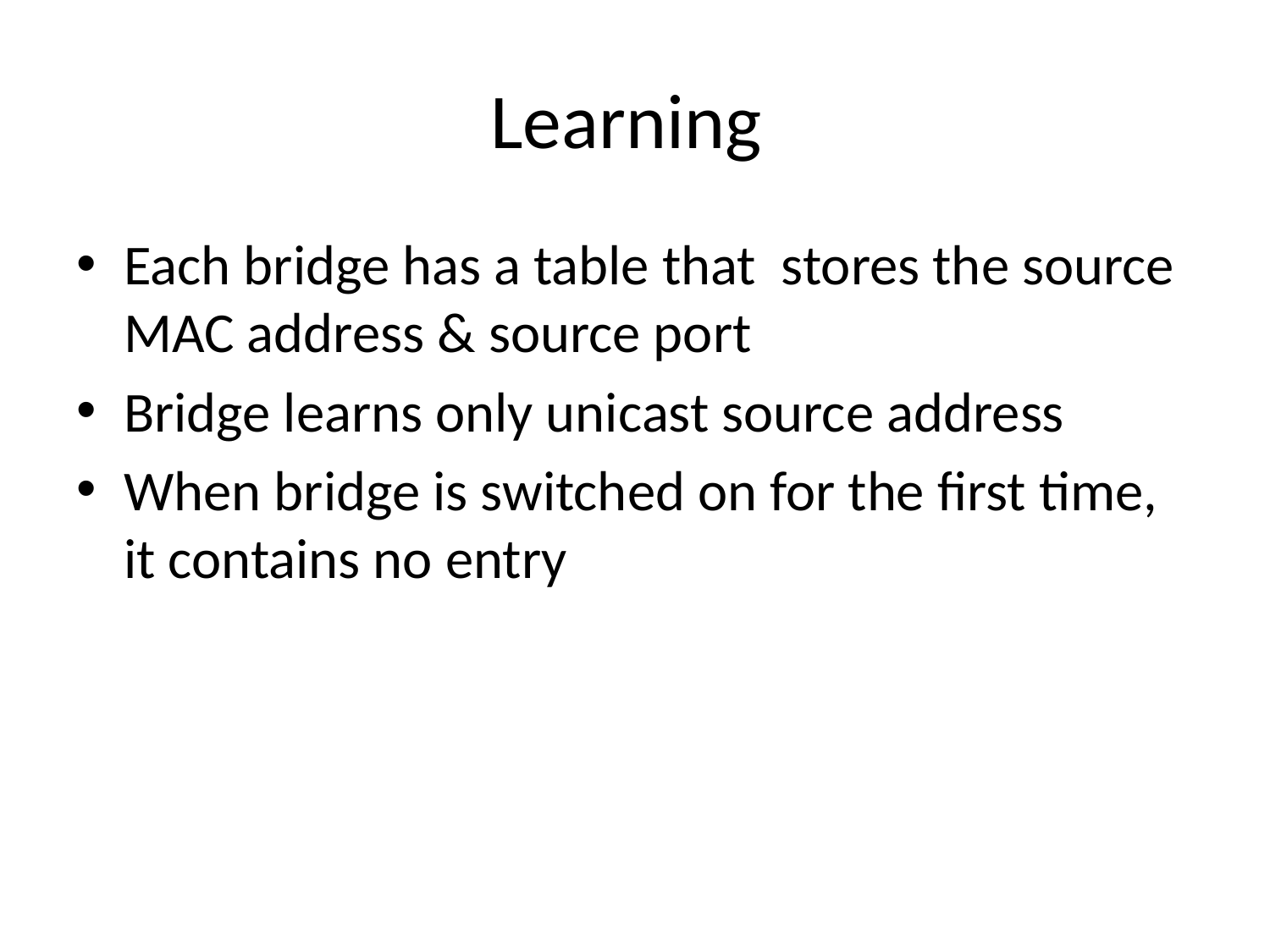

# Learning
Each bridge has a table that  stores the source MAC address & source port
Bridge learns only unicast source address
When bridge is switched on for the first time, it contains no entry